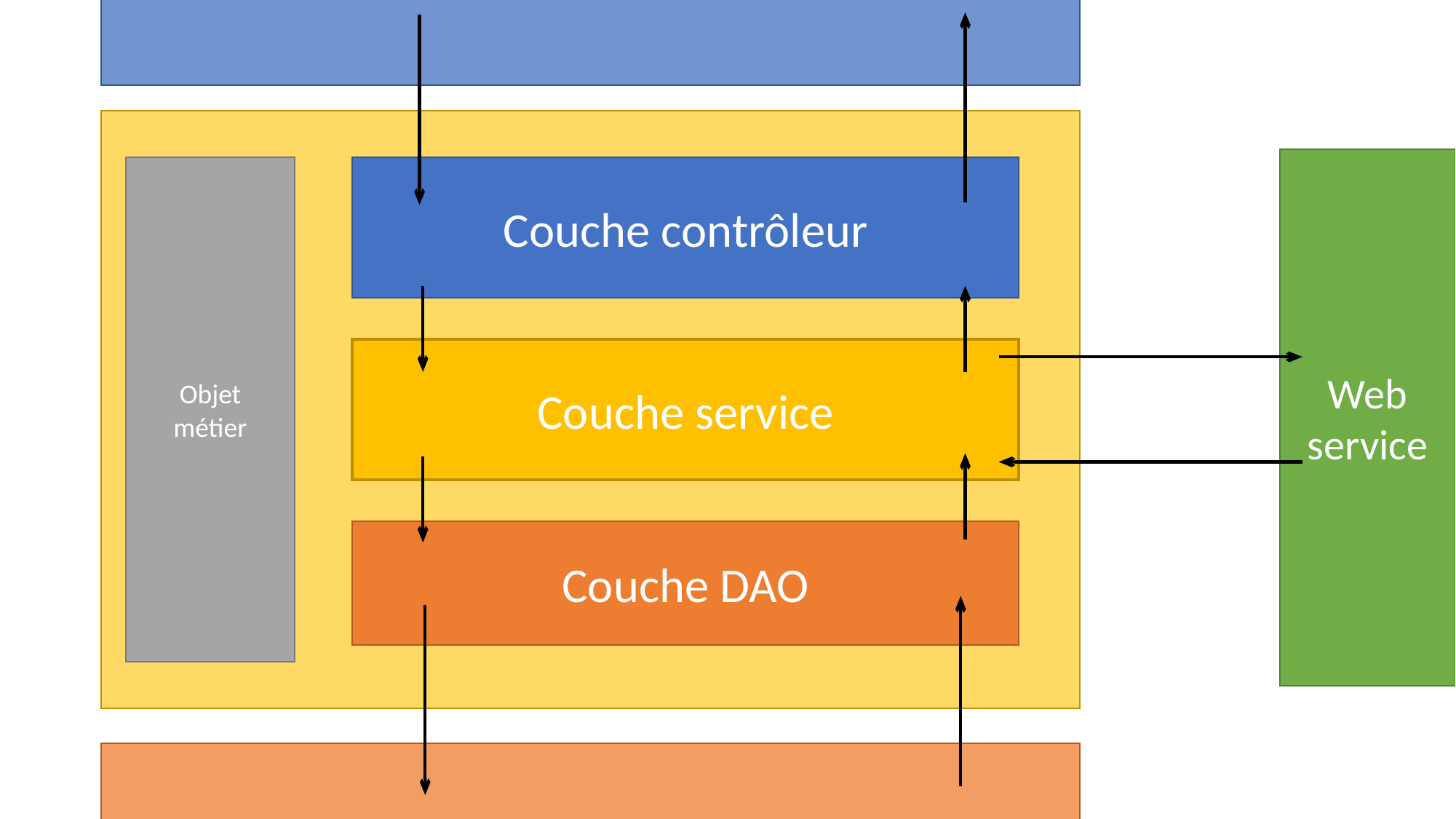

Web service
Objet
métier
Couche contrôleur
Couche service
Couche DAO